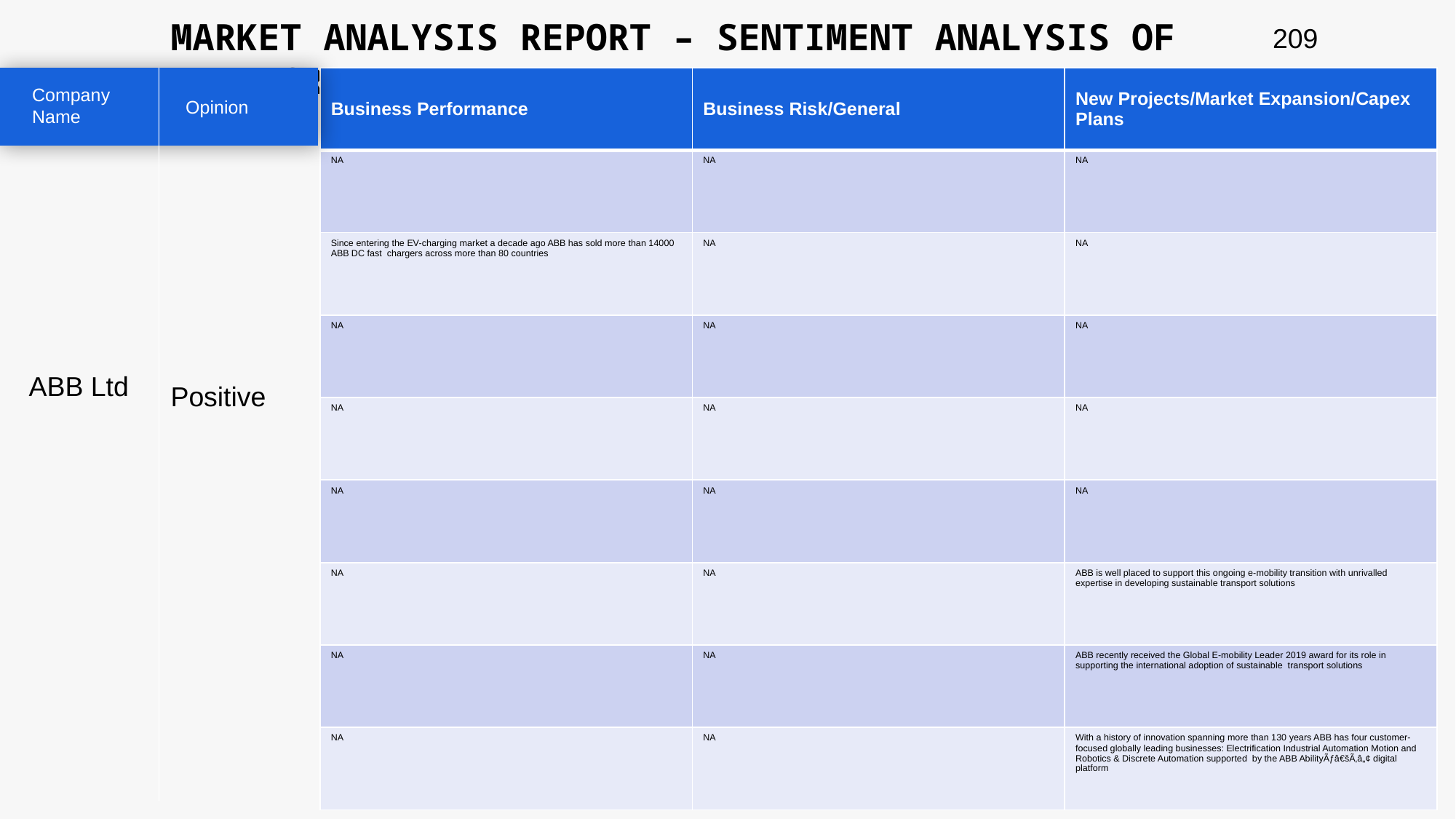

MARKET ANALYSIS REPORT – SENTIMENT ANALYSIS OF PEER GROUP
209

| Business Performance | Business Risk/General | New Projects/Market Expansion/Capex Plans |
| --- | --- | --- |
| NA | NA | NA |
| Since entering the EV-charging market a decade ago ABB has sold more than 14000 ABB DC fast chargers across more than 80 countries | NA | NA |
| NA | NA | NA |
| NA | NA | NA |
| NA | NA | NA |
| NA | NA | ABB is well placed to support this ongoing e-mobility transition with unrivalled expertise in developing sustainable transport solutions |
| NA | NA | ABB recently received the Global E-mobility Leader 2019 award for its role in supporting the international adoption of sustainable transport solutions |
| NA | NA | With a history of innovation spanning more than 130 years ABB has four customer-focused globally leading businesses: Electrification Industrial Automation Motion and Robotics & Discrete Automation supported by the ABB AbilityÃƒâ€šÃ‚â„¢ digital platform |
Company Name
Opinion
ABB Ltd
Positive